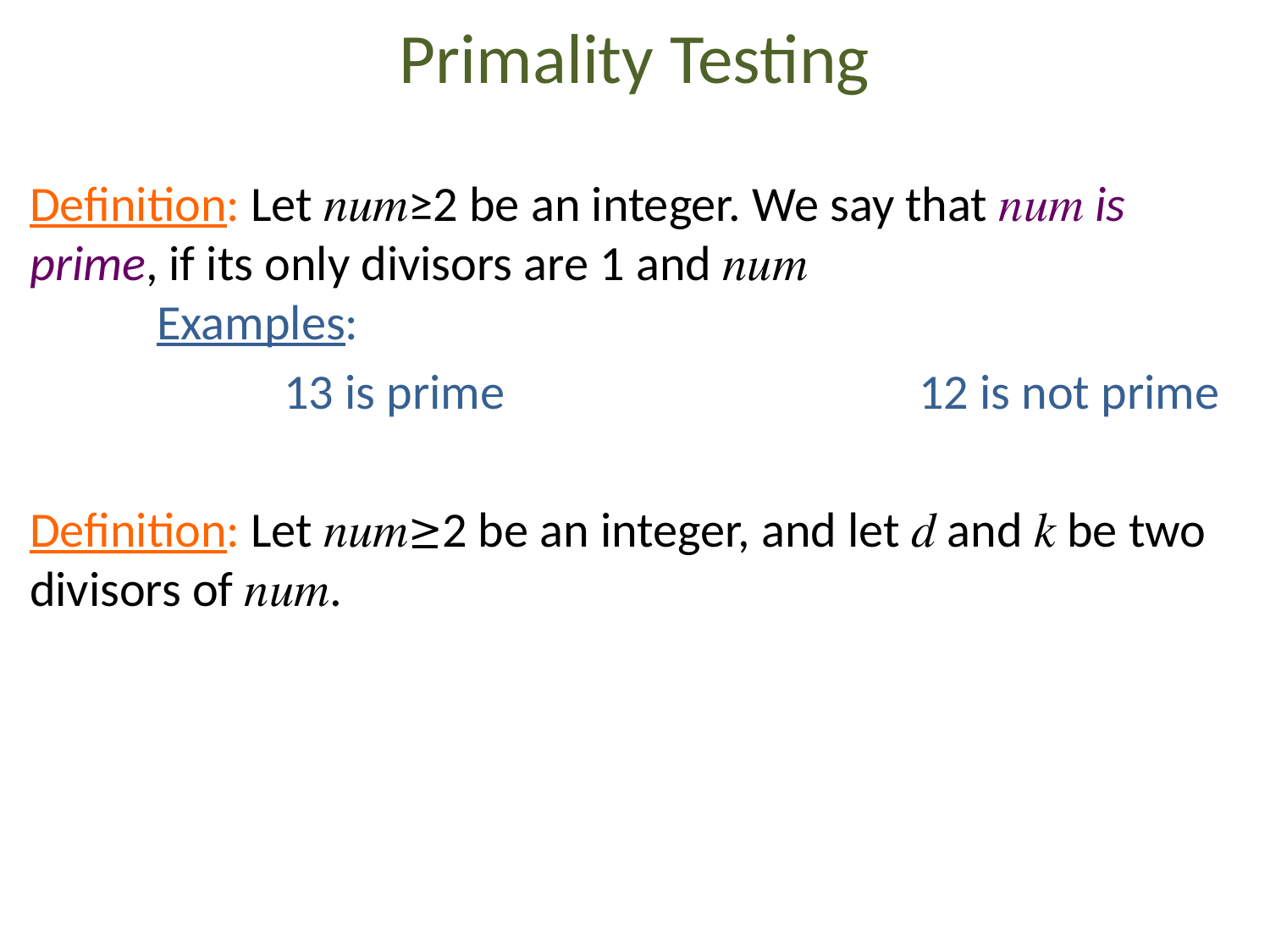

Primality Testing
Definition: Let num≥2 be an integer. We say that num is prime, if its only divisors are 1 and num
	Examples:
		13 is prime				12 is not prime

Definition: Let num≥2 be an integer, and let d and k be two divisors of num.